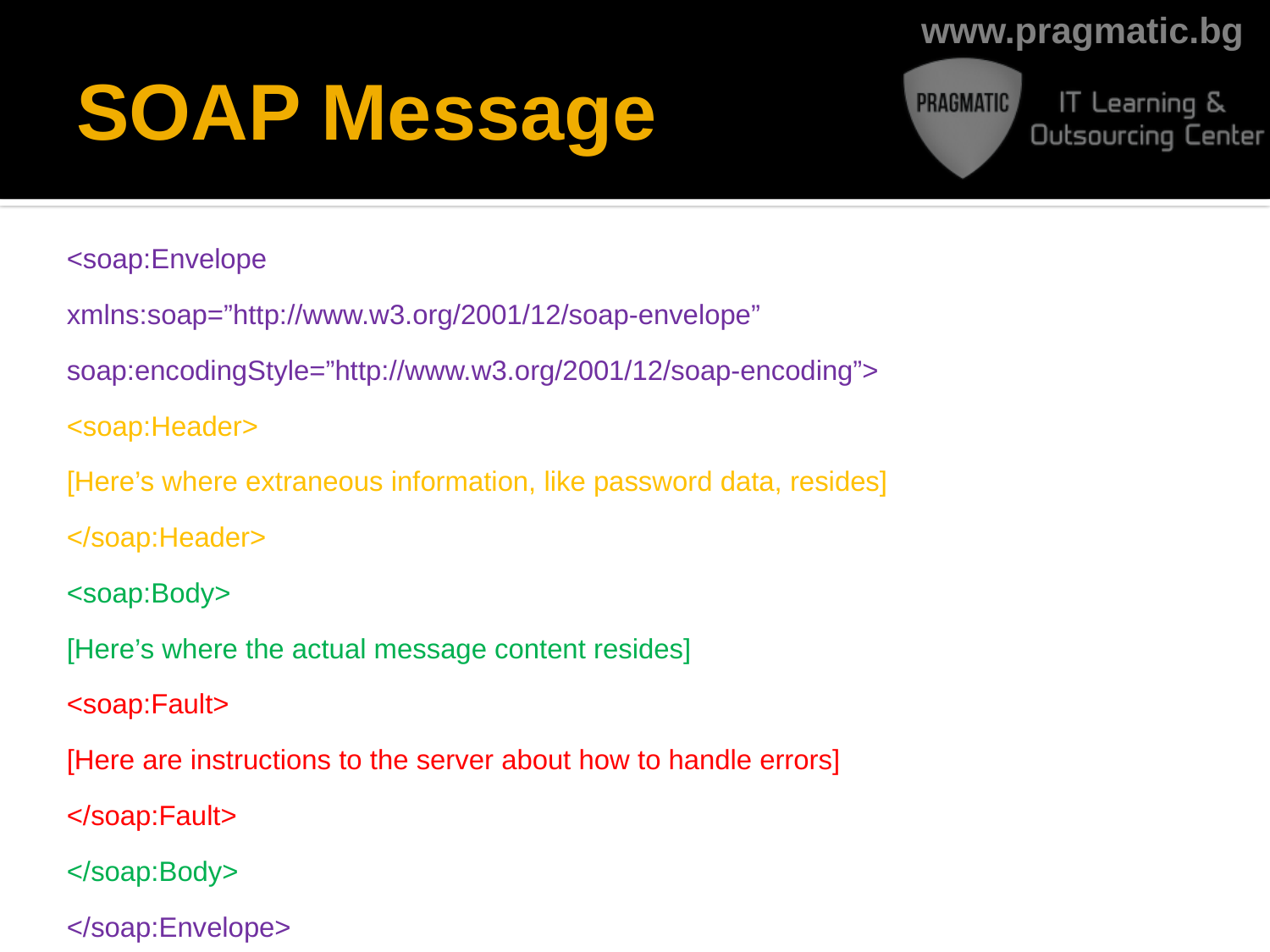

# SOAP Message
<soap:Envelope
xmlns:soap=”http://www.w3.org/2001/12/soap-envelope”
soap:encodingStyle=”http://www.w3.org/2001/12/soap-encoding”>
	<soap:Header>
		[Here’s where extraneous information, like password data, resides]
	</soap:Header>
	<soap:Body>
		[Here’s where the actual message content resides]
		<soap:Fault>
			[Here are instructions to the server about how to handle errors]
		</soap:Fault>
	</soap:Body>
</soap:Envelope>